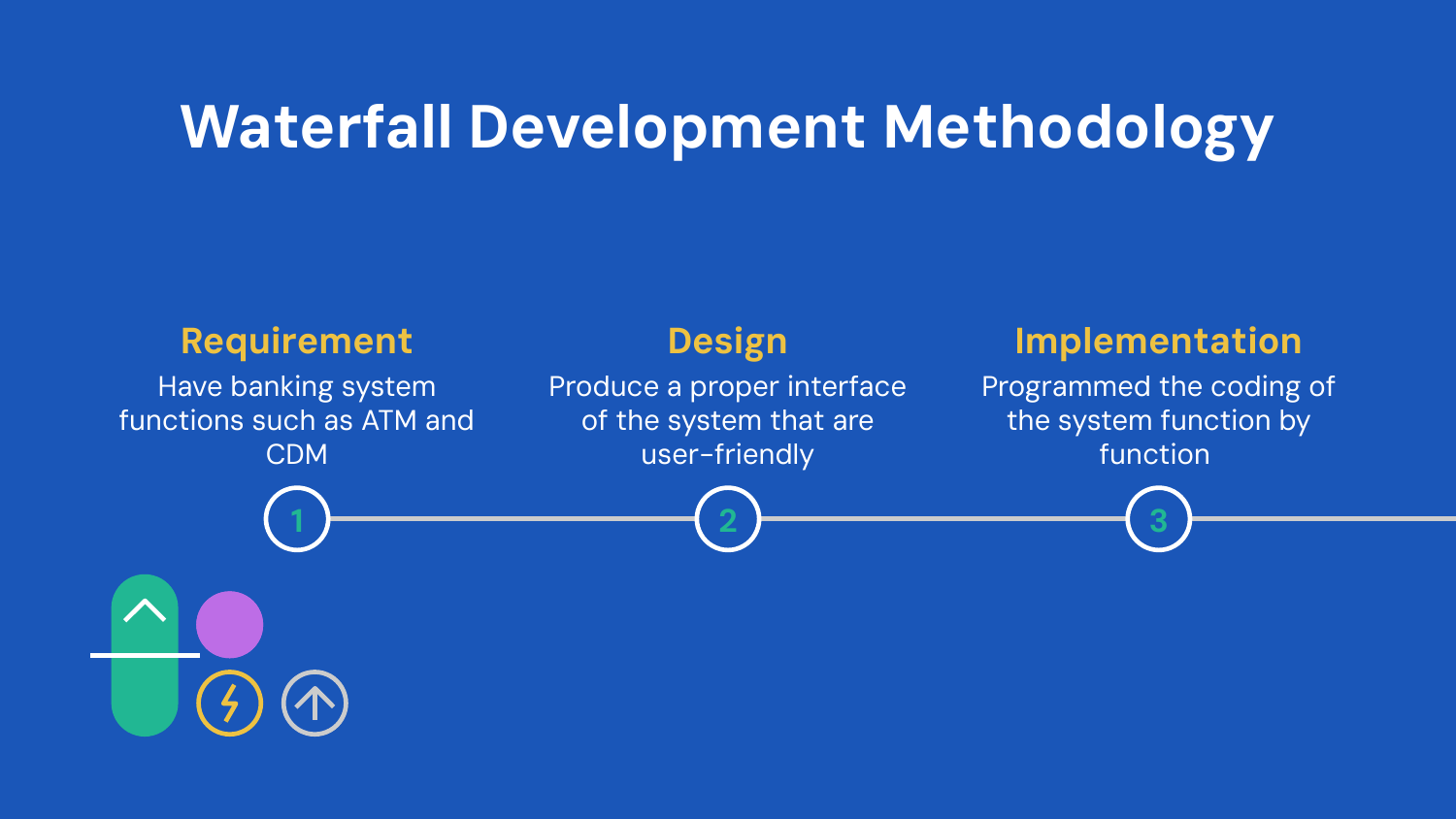

# Waterfall Development Methodology
Requirement
Design
Implementation
Have banking system functions such as ATM and CDM
Produce a proper interface of the system that are user-friendly
Programmed the coding of the system function by function

1
2
3